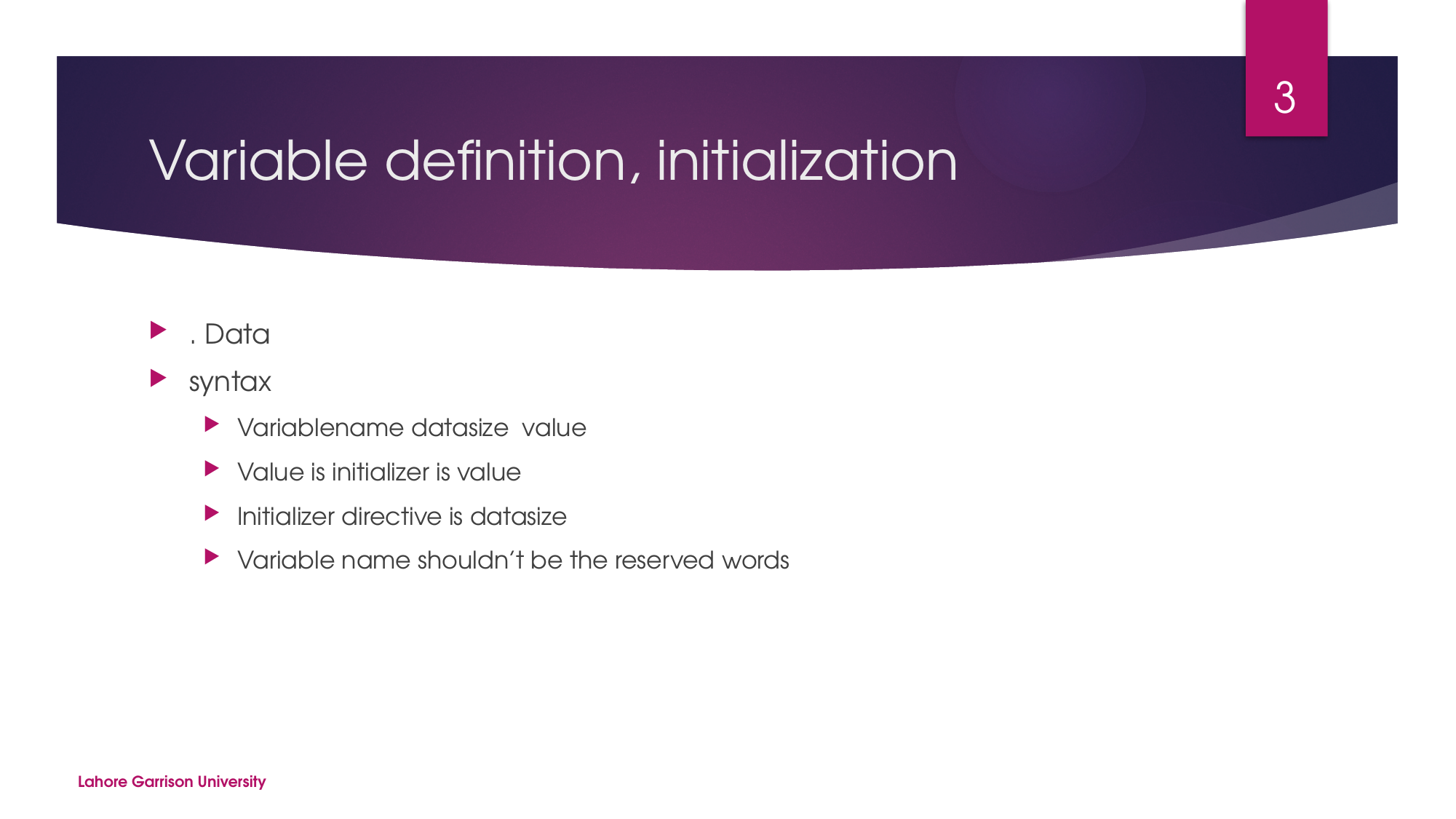

3
# Variable definition, initialization
. Data
syntax
Variablename datasize  value
Value is initializer is value
Initializer directive is datasize
Variable name shouldn’t be the reserved words

Lahore Garrison University